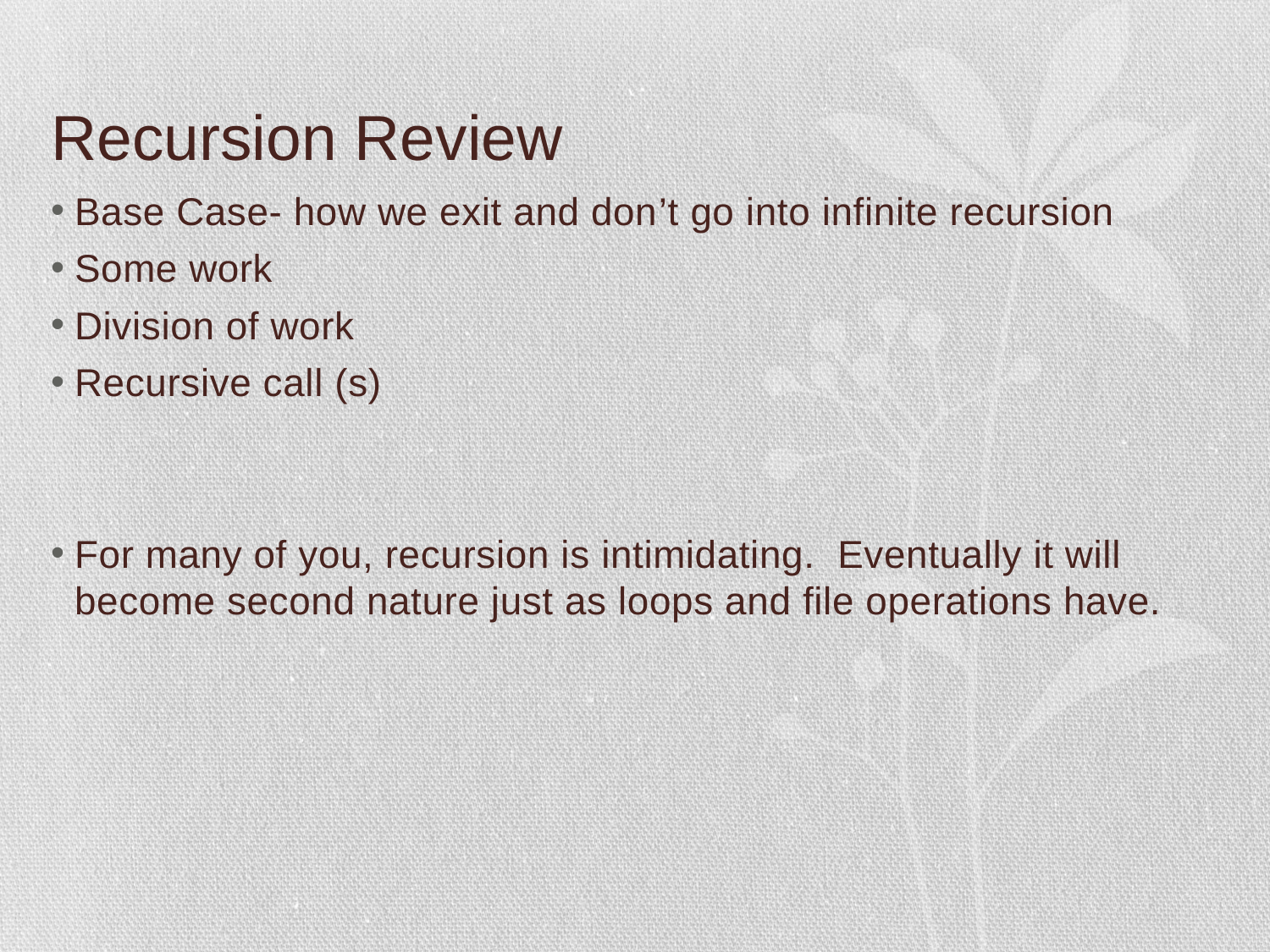

# Recursion Review
Base Case- how we exit and don’t go into infinite recursion
Some work
Division of work
Recursive call (s)

For many of you, recursion is intimidating.  Eventually it will become second nature just as loops and file operations have.